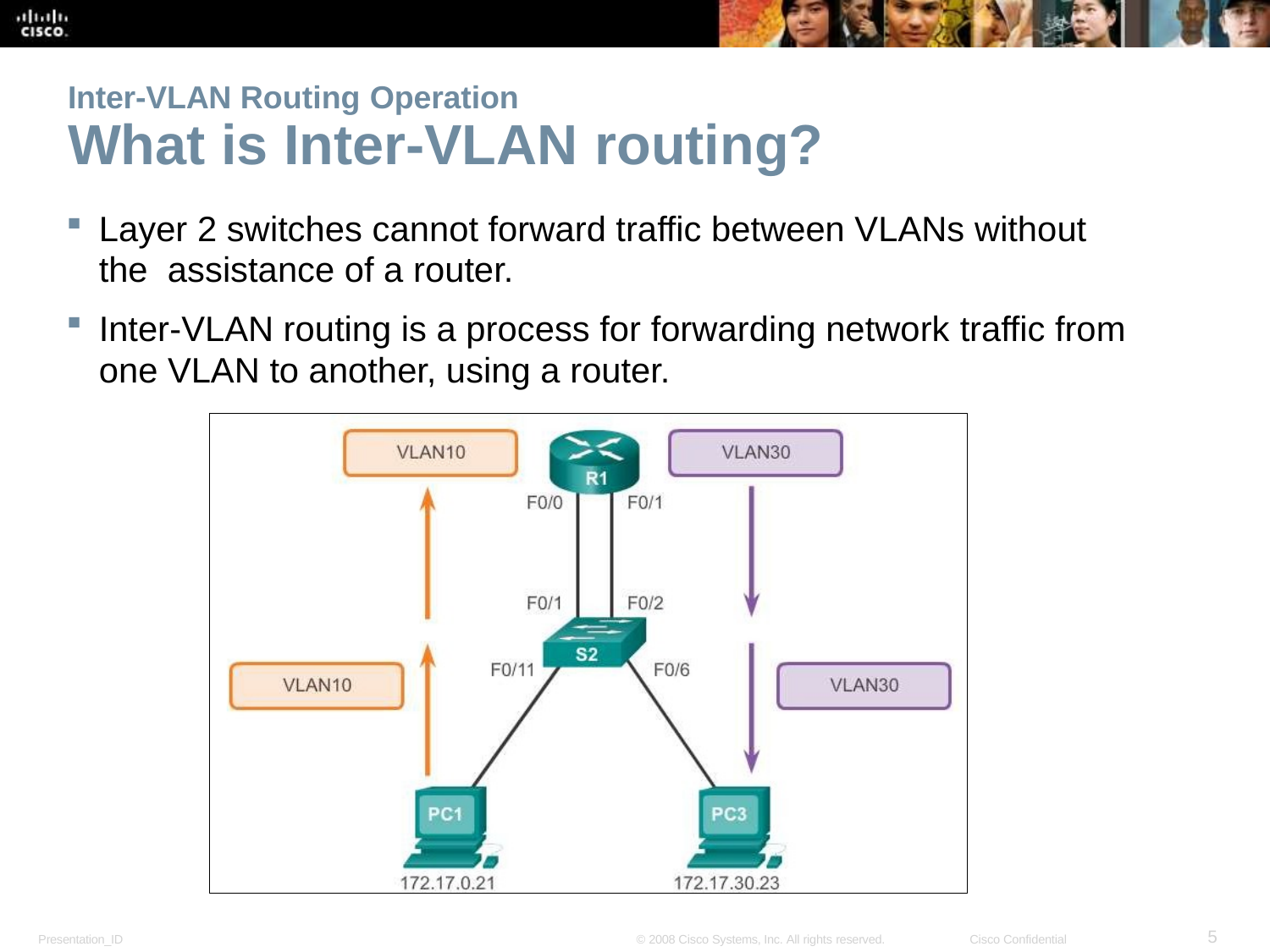

Inter-VLAN Routing Operation
# What is Inter-VLAN routing?
Layer 2 switches cannot forward traffic between VLANs without the  assistance of a router.
Inter-VLAN routing is a process for forwarding network traffic from
one VLAN to another, using a router.

5
Presentation_ID
© 2008 Cisco Systems, Inc. All rights reserved.
Cisco Confidential